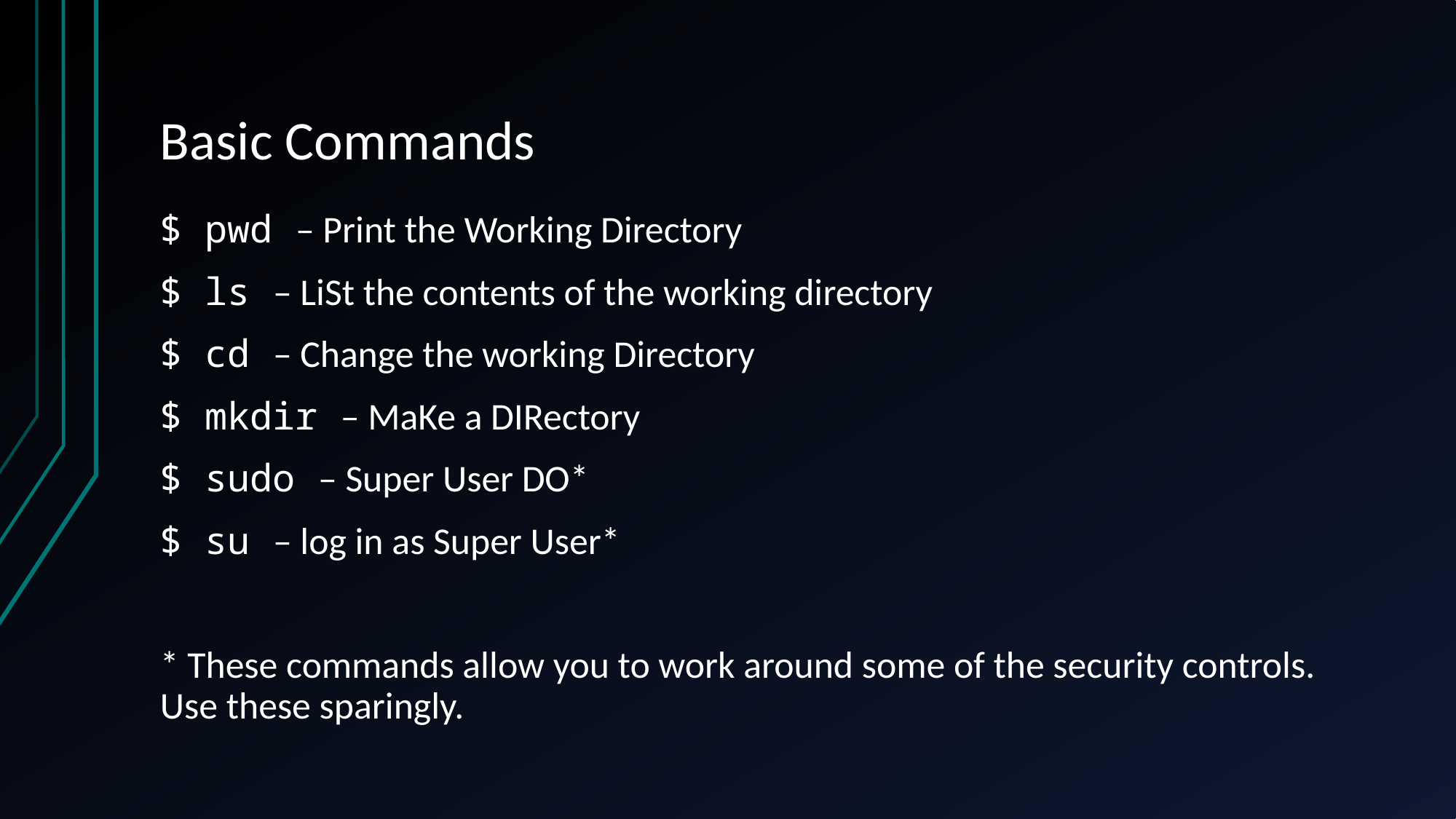

# Basic Commands
$ pwd – Print the Working Directory
$ ls – LiSt the contents of the working directory
$ cd – Change the working Directory
$ mkdir – MaKe a DIRectory
$ sudo – Super User DO*
$ su – log in as Super User*

* These commands allow you to work around some of the security controls. Use these sparingly.